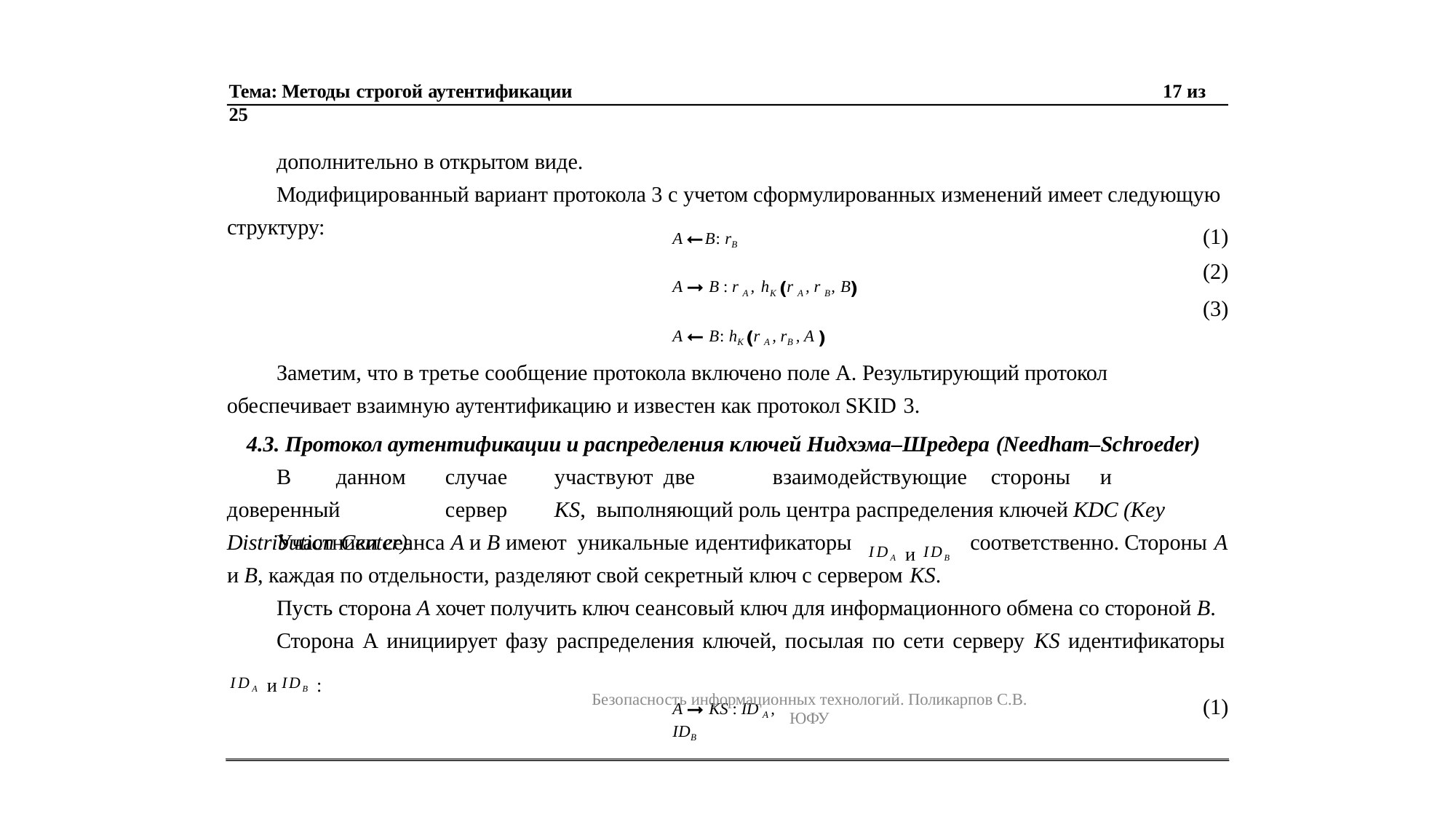

Тема: Методы строгой аутентификации	17 из 25

дополнительно в открытом виде.
Модифицированный вариант протокола 3 с учетом сформулированных изменений имеет следующую  структуру:

(1)
(2)
(3)
A ← B: rB
A → B : r A , hK (r A , r B, B)
A ← B: hK (r A , rB , A )
Заметим, что в третье сообщение протокола включено поле А. Результирующий протокол  обеспечивает взаимную аутентификацию и известен как протокол SKID 3.
4.3. Протокол аутентификации и распределения ключей Нидхэма–Шредера (Needham–Schroeder)
В	данном	случае	участвуют	две	взаимодействующие	стороны	и	доверенный	сервер	KS,  выполняющий роль центра распределения ключей KDC (Key Distribution Center).
IDA и IDB
Участники сеанса A и B имеют  уникальные идентификаторы	соответственно. Стороны A
и B, каждая по отдельности, разделяют свой секретный ключ с сервером KS.
Пусть сторона A хочет получить ключ сеансовый ключ для информационного обмена со стороной B.  Сторона A инициирует фазу распределения ключей, посылая по сети серверу KS идентификаторы
IDA и IDB :
Безопасность информационных технологий. Поликарпов С.В. ЮФУ
(1)
A → KS : ID A , IDB